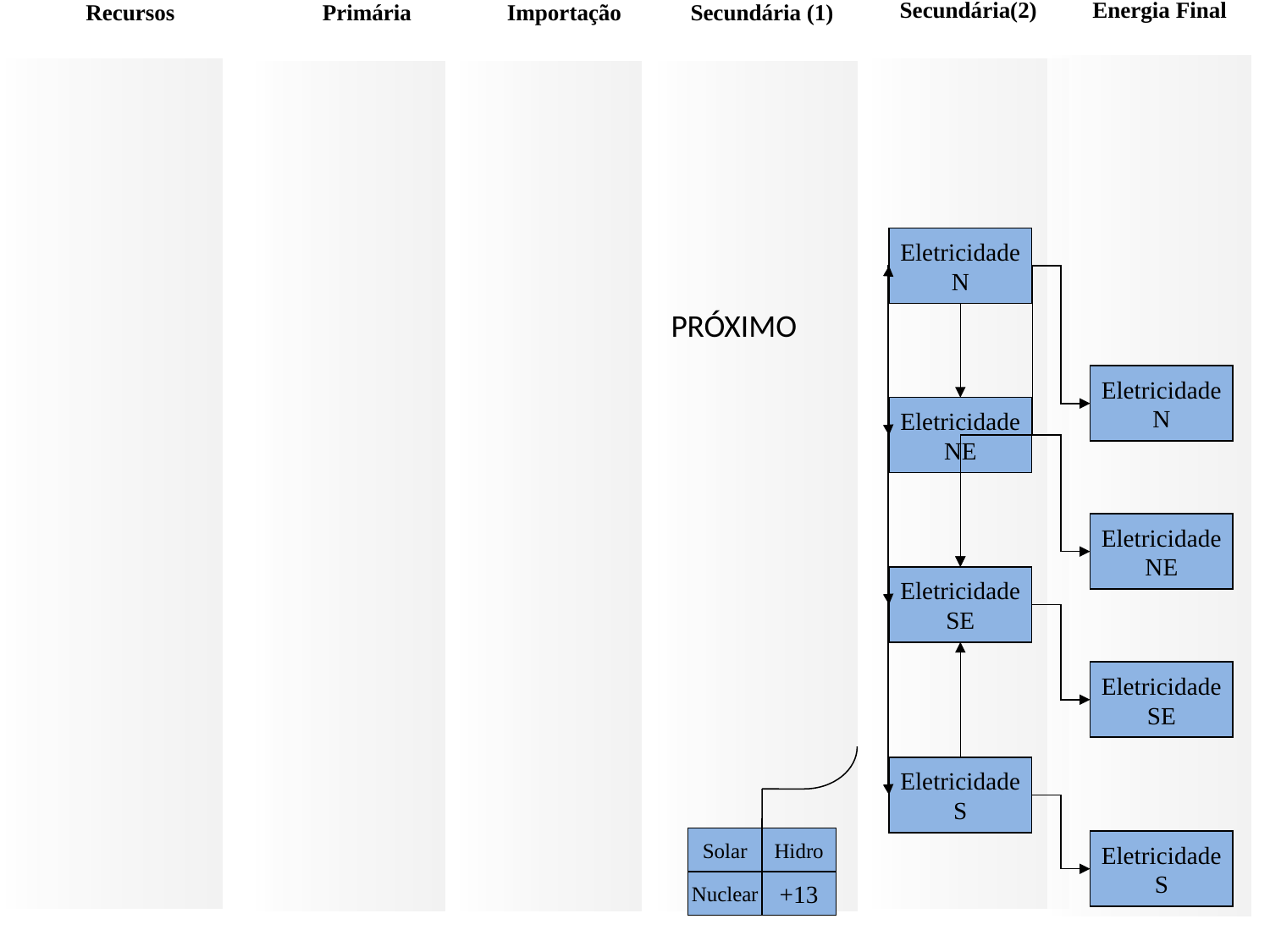

Secundária(2)
Energia Final
Recursos
Primária

Importação
Secundária (1)

Eletricidade
N

PRÓXIMO

Eletricidade
N

Eletricidade
NE

Eletricidade
NE

Eletricidade
SE

Eletricidade
SE

Eletricidade
S

Solar

Hidro

Eletricidade
S

Nuclear

+13